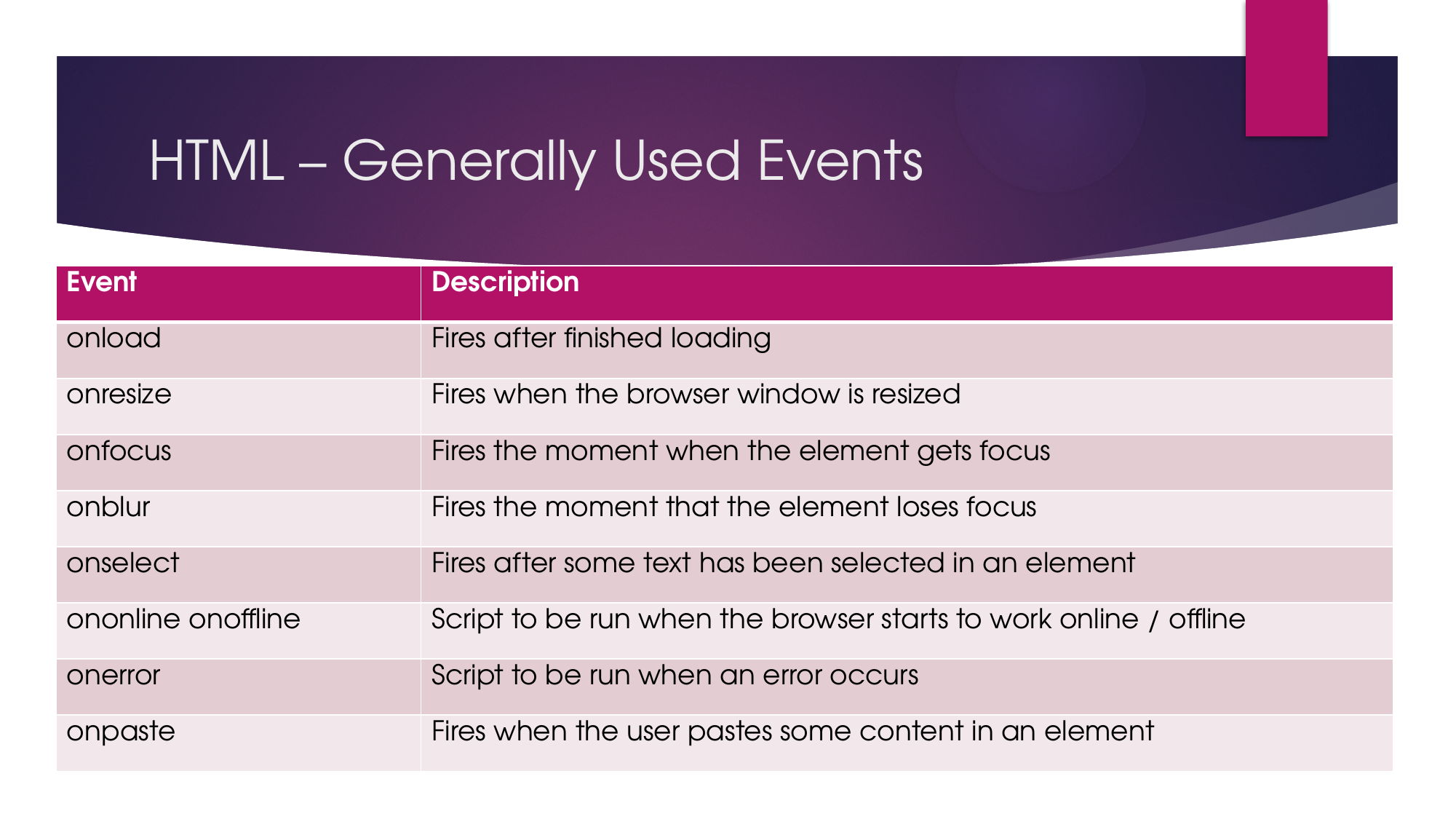

# HTML – Generally Used Events
| Event | Description |
| --- | --- |
| onload | Fires after finished loading |
| onresize | Fires when the browser window is resized |
| onfocus | Fires the moment when the element gets focus |
| onblur | Fires the moment that the element loses focus |
| onselect | Fires after some text has been selected in an element |
| ononline onoffline | Script to be run when the browser starts to work online / offline |
| onerror | Script to be run when an error occurs |
| onpaste | Fires when the user pastes some content in an element |